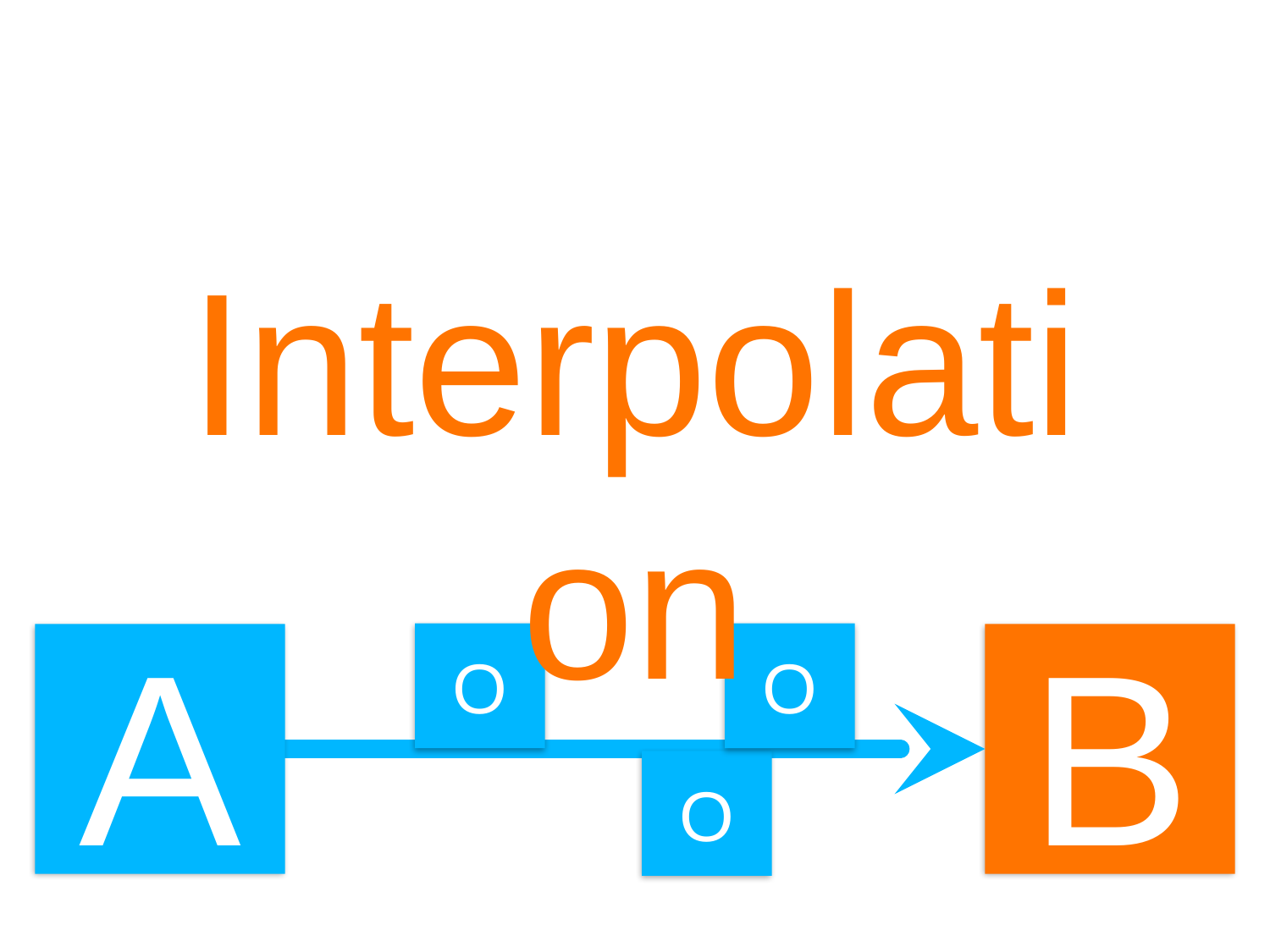

# Interpolation
O
O
A
B
O